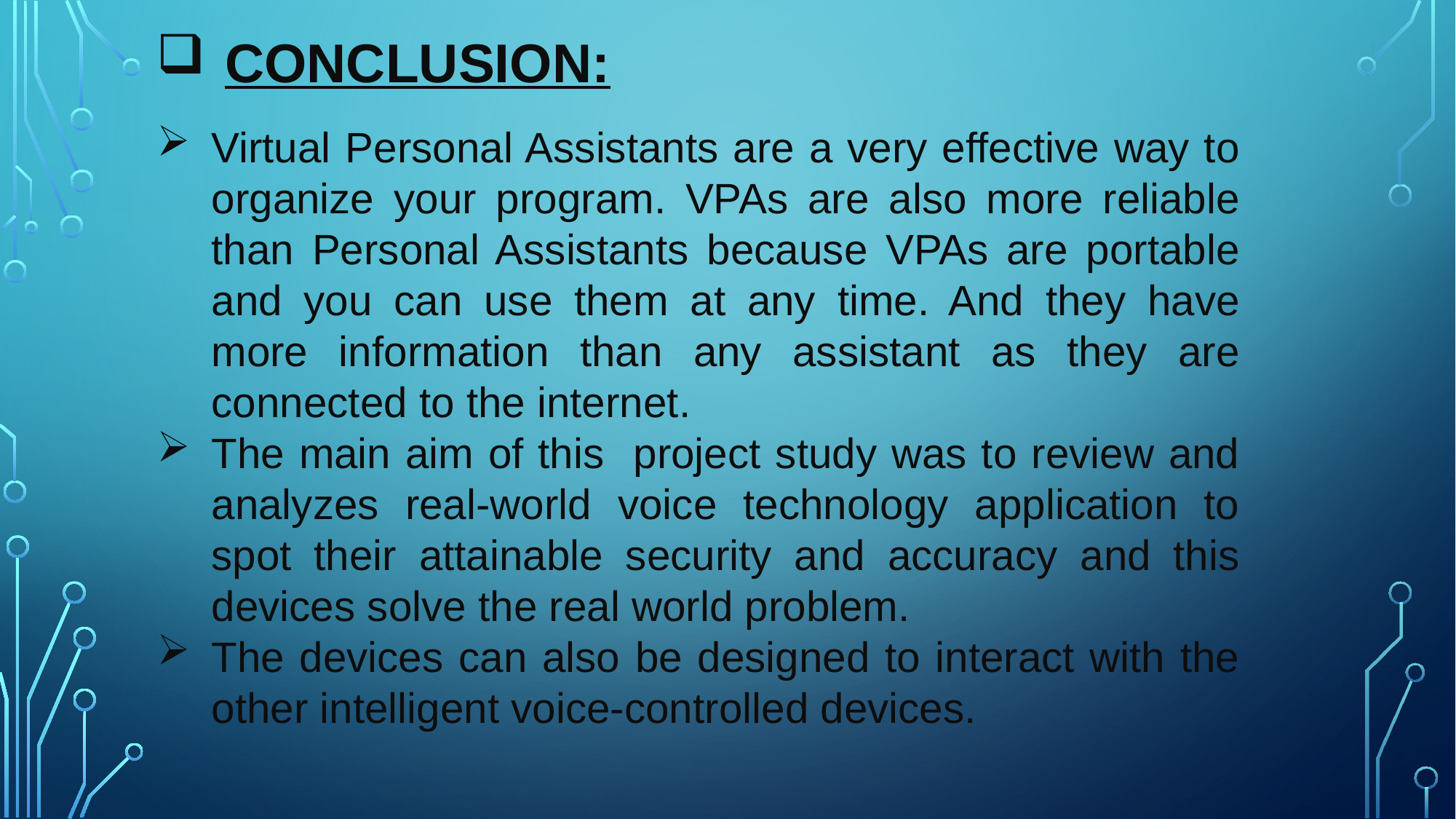

CONCLUSION:

Virtual Personal Assistants are a very effective way to organize your program. VPAs are also more reliable than Personal Assistants because VPAs are portable and you can use them at any time. And they have more information than any assistant as they are connected to the internet.
The main aim of this  project study was to review and analyzes real-world voice technology application to spot their attainable security and accuracy and this devices solve the real world problem.
The devices can also be designed to interact with the other intelligent voice-controlled devices.